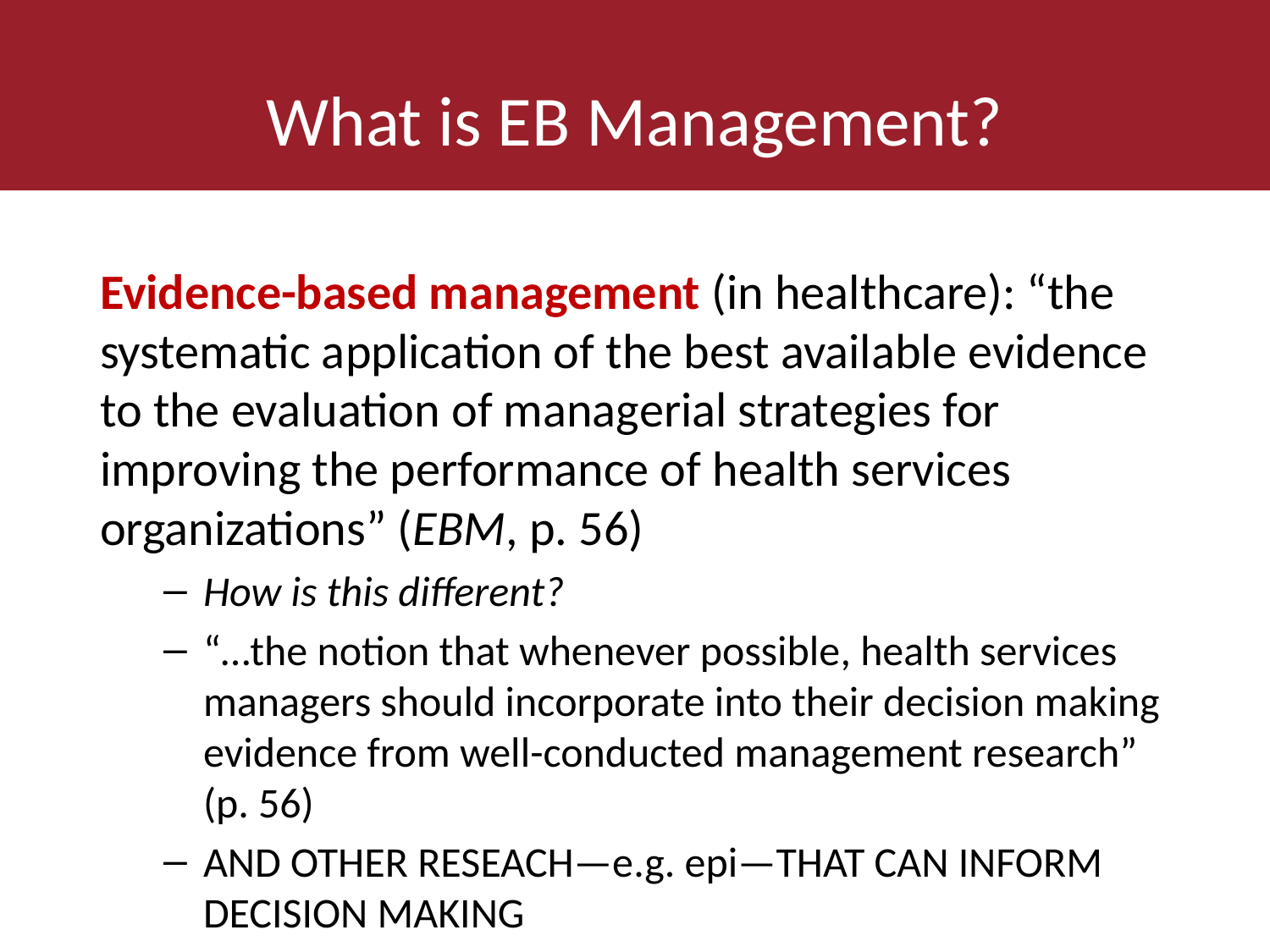

# What is EB Management?
Evidence-based management (in healthcare): “the systematic application of the best available evidence to the evaluation of managerial strategies for improving the performance of health services organizations” (EBM, p. 56)
How is this different?
“…the notion that whenever possible, health services managers should incorporate into their decision making evidence from well-conducted management research” (p. 56)
AND OTHER RESEACH—e.g. epi—THAT CAN INFORM DECISION MAKING